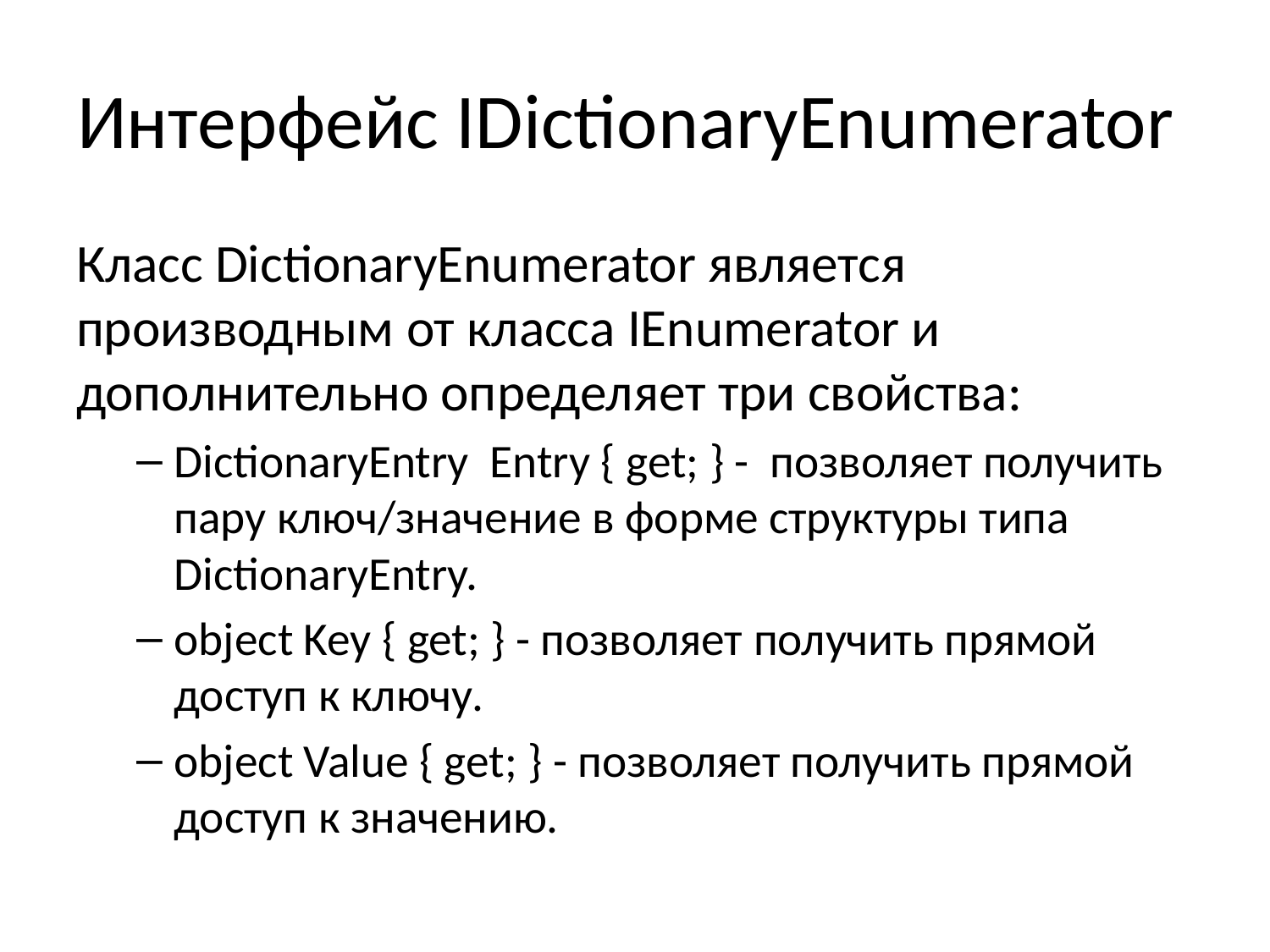

# Интерфейс IDictionaryEnumerator
Класс DictionaryEnumerator является производным от класса IEnumerator и дополнительно определяет три свойства:
DictionaryEntry  Entry { get; } -  позволяет получить пару ключ/значение в форме структуры типа DictionaryEntry.
object Key { get; } - позволяет получить прямой доступ к ключу.
object Value { get; } - позволяет получить прямой доступ к значению.